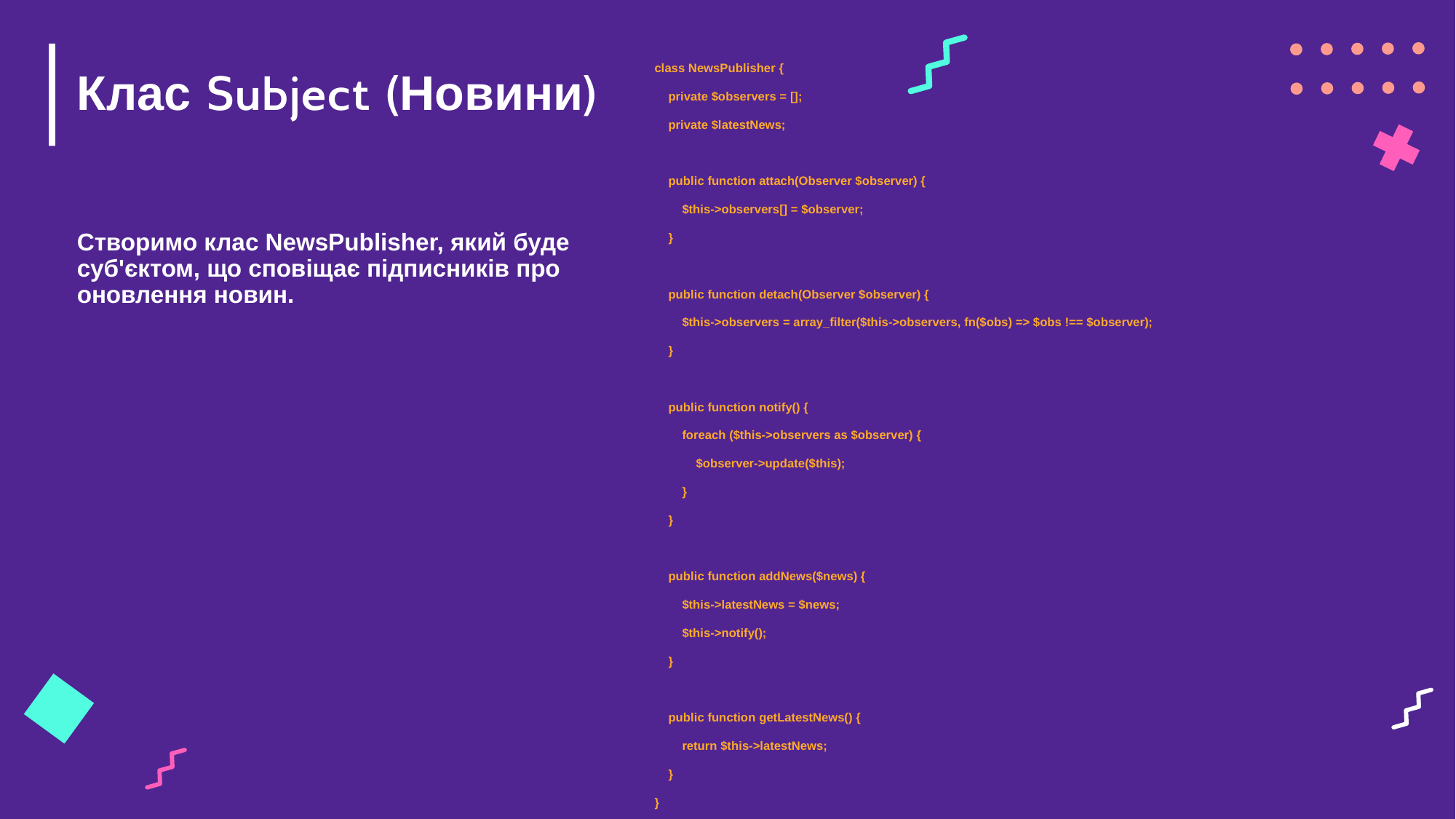

# Клас Subject (Новини)
class NewsPublisher {
    private $observers = [];
    private $latestNews;

    public function attach(Observer $observer) {
        $this->observers[] = $observer;
    }

    public function detach(Observer $observer) {
        $this->observers = array_filter($this->observers, fn($obs) => $obs !== $observer);
    }

    public function notify() {
        foreach ($this->observers as $observer) {
            $observer->update($this);
        }
    }

    public function addNews($news) {
        $this->latestNews = $news;
        $this->notify();
    }

    public function getLatestNews() {
        return $this->latestNews;
    }
}
Створимо клас NewsPublisher, який буде суб'єктом, що сповіщає підписників про оновлення новин.